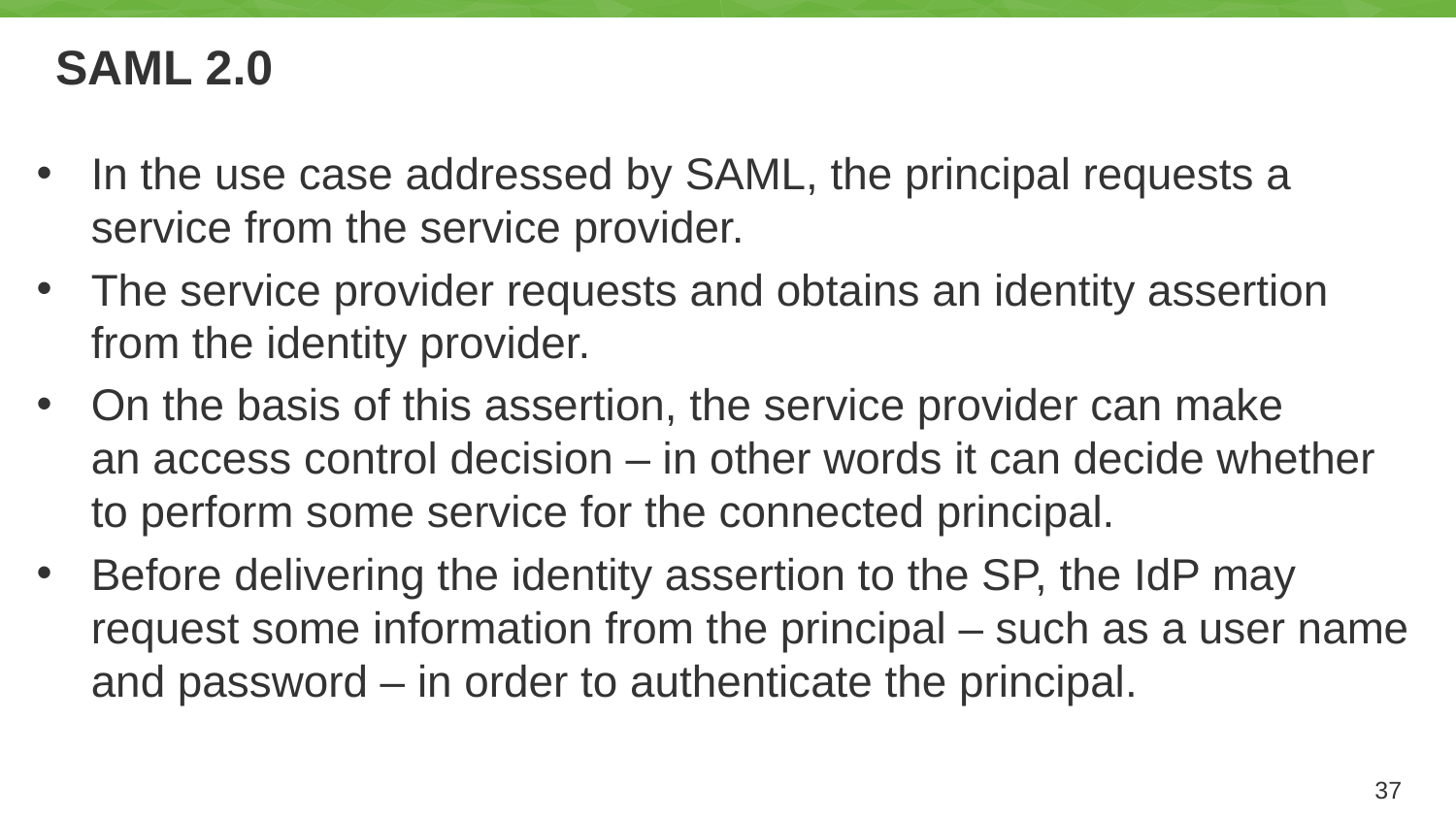

# SAML 2.0
In the use case addressed by SAML, the principal requests a service from the service provider.
The service provider requests and obtains an identity assertion from the identity provider.
On the basis of this assertion, the service provider can make an access control decision – in other words it can decide whether to perform some service for the connected principal.
Before delivering the identity assertion to the SP, the IdP may request some information from the principal – such as a user name and password – in order to authenticate the principal.
37